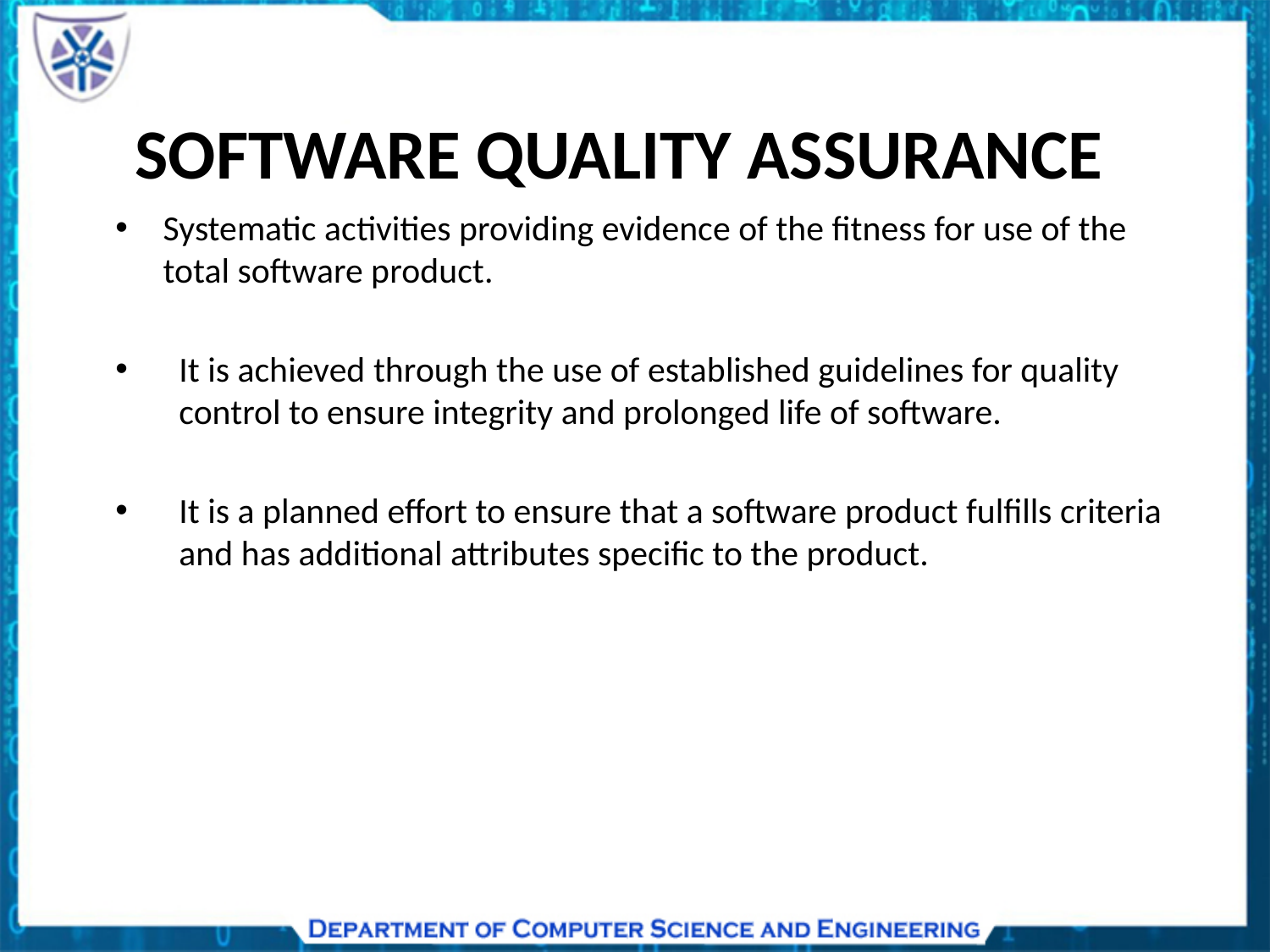

# SOFTWARE QUALITY ASSURANCE
Systematic activities providing evidence of the fitness for use of the total software product.

It is achieved through the use of established guidelines for quality control to ensure integrity and prolonged life of software.

It is a planned effort to ensure that a software product fulfills criteria and has additional attributes specific to the product.